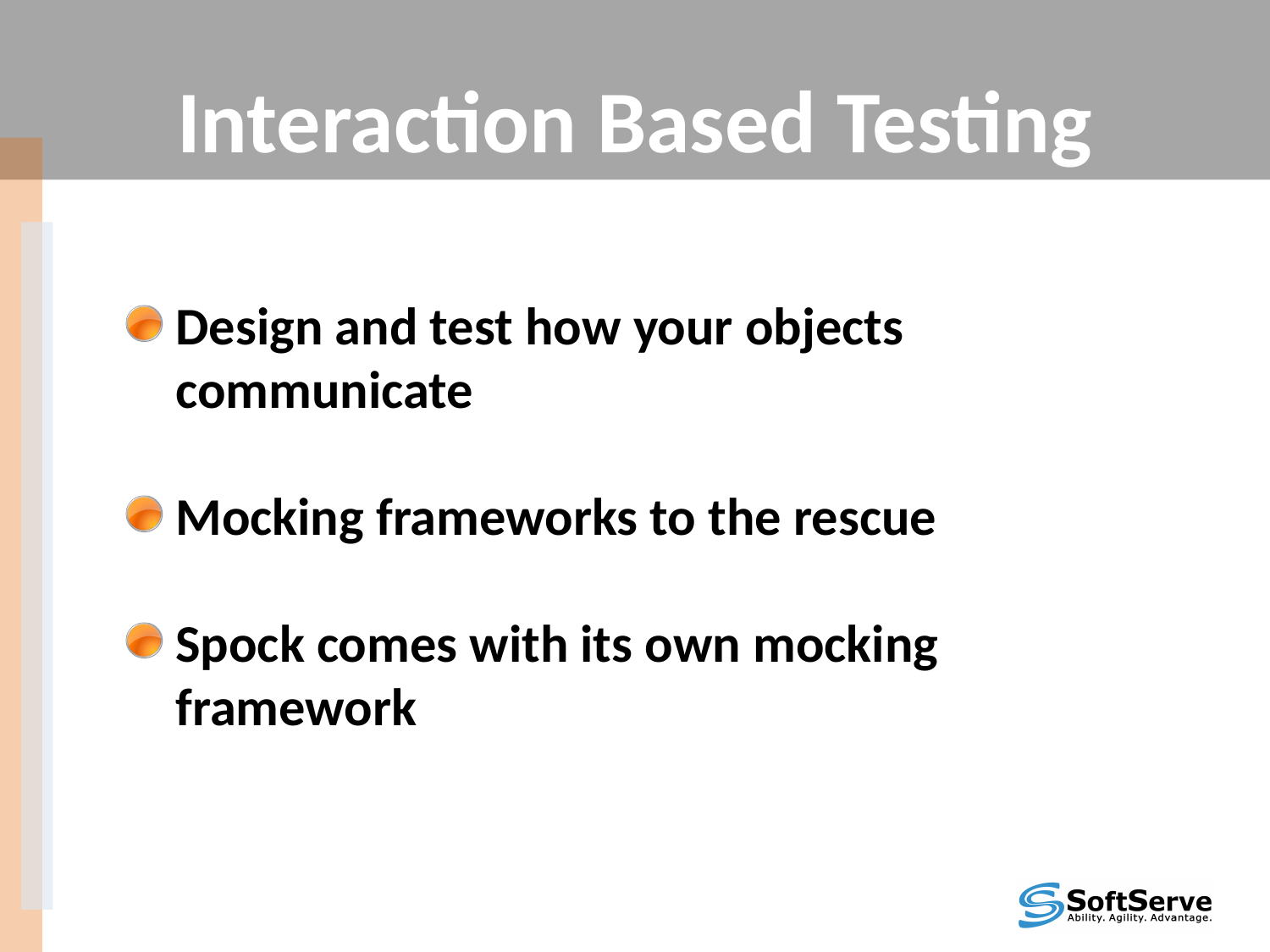

# Interaction Based Testing

Design and test how your objects
communicate

Mocking frameworks to the rescue

Spock comes with its own mocking
framework